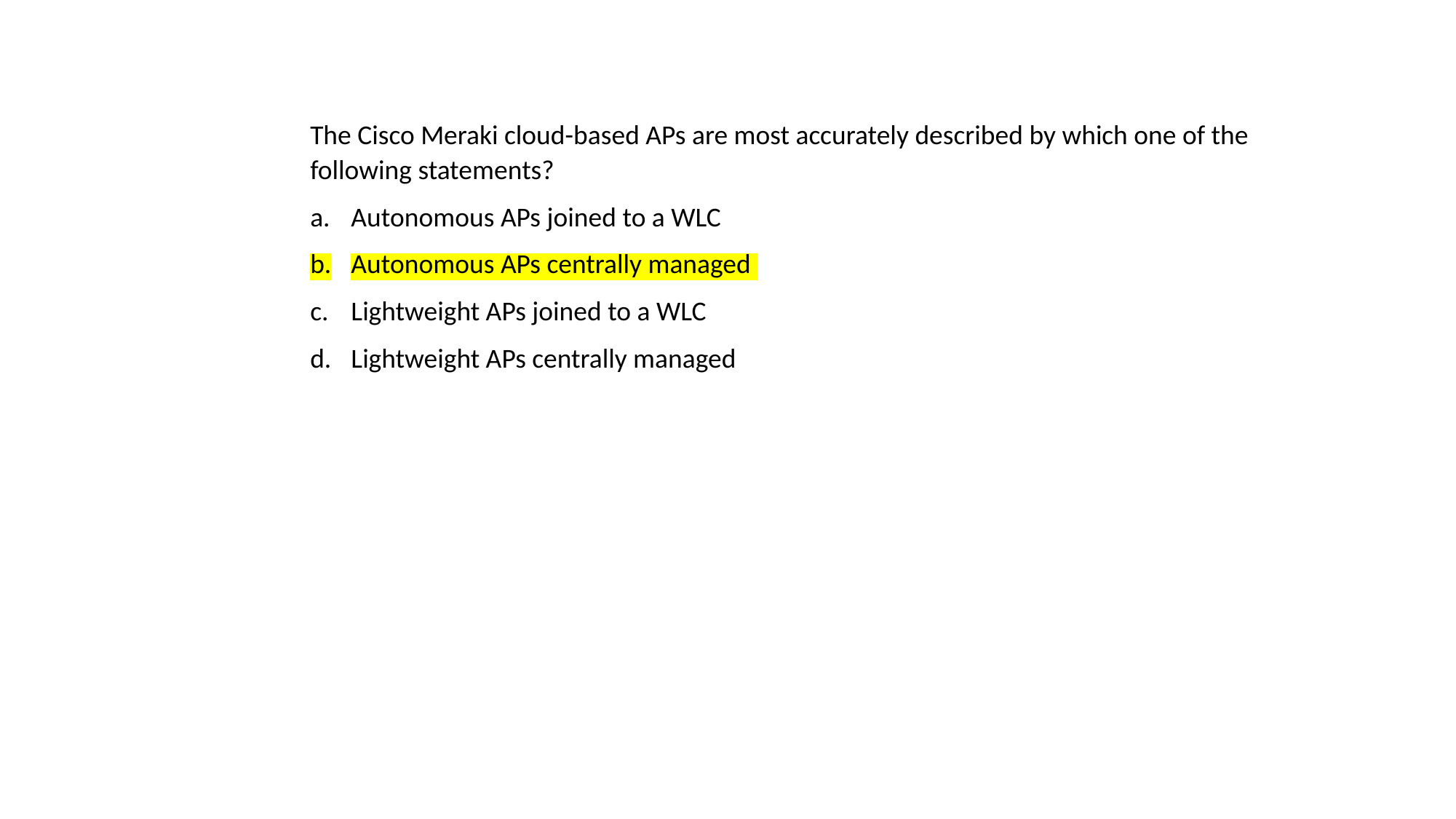

The Cisco Meraki cloud-based APs are most accurately described by which one of the following statements?
Autonomous APs joined to a WLC
Autonomous APs centrally managed
Lightweight APs joined to a WLC
Lightweight APs centrally managed